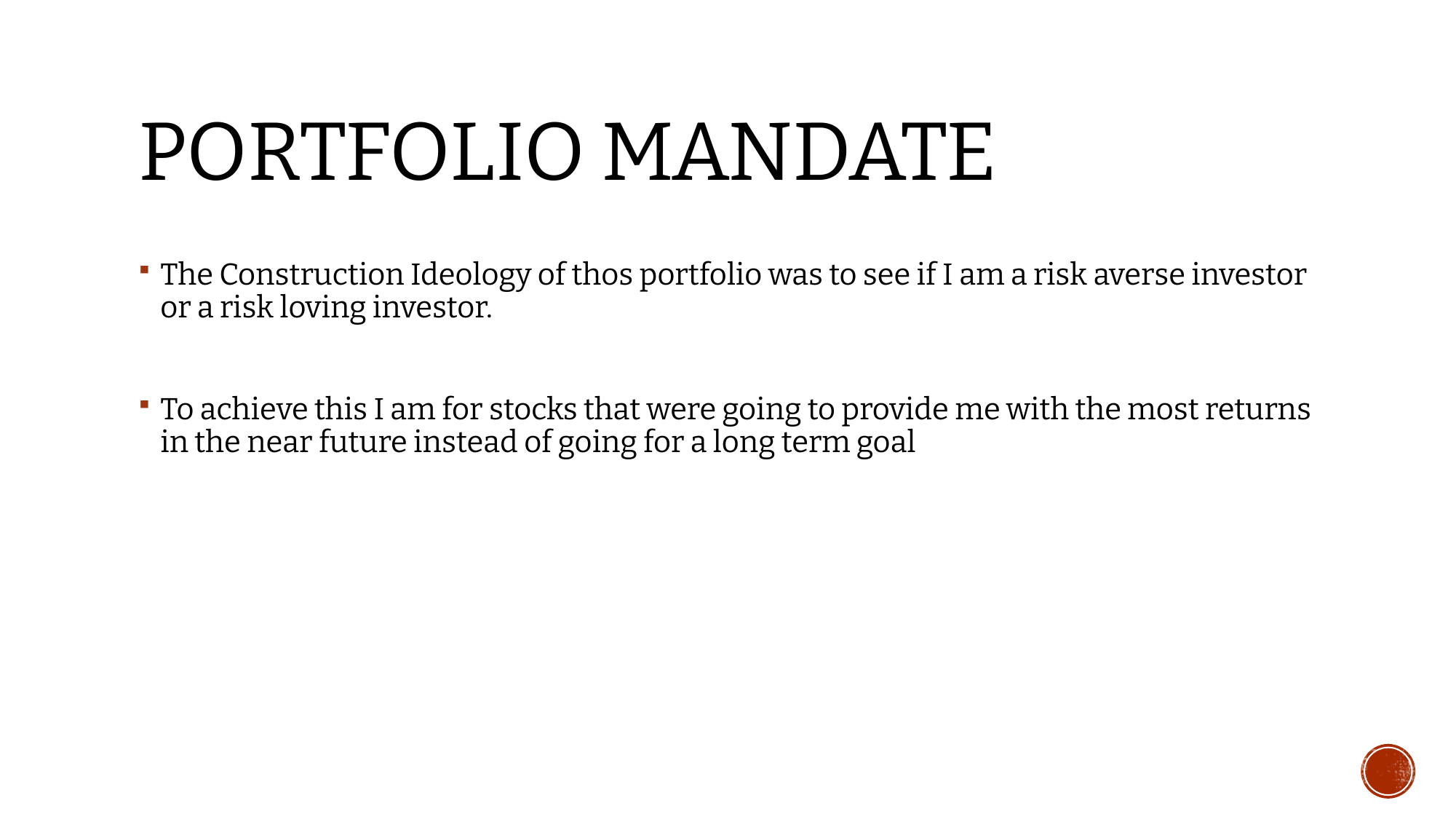

# Portfolio mandate
The Construction Ideology of thos portfolio was to see if I am a risk averse investor or a risk loving investor.

To achieve this I am for stocks that were going to provide me with the most returns in the near future instead of going for a long term goal